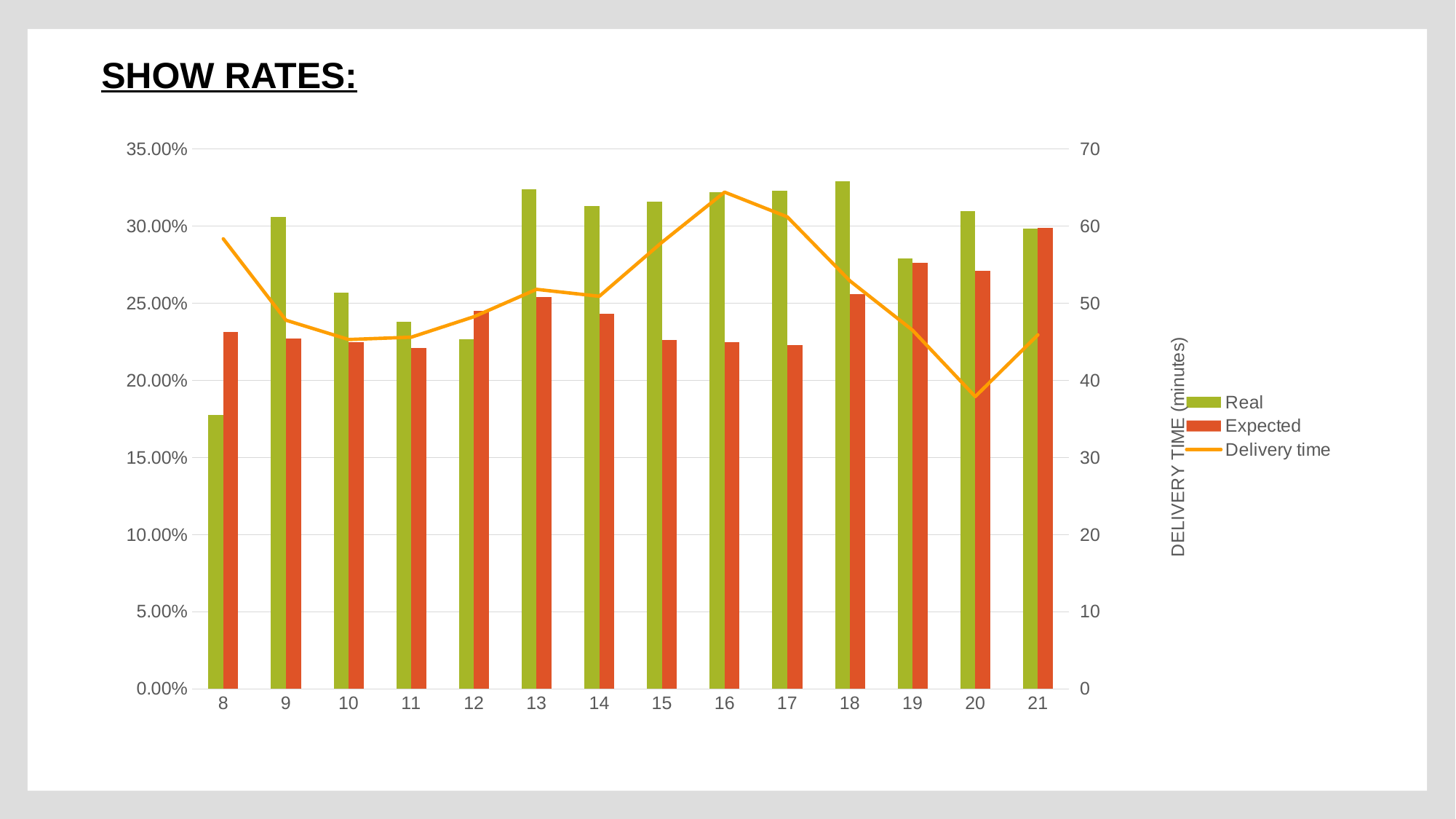

SHOW RATES:

### Chart

| Category | Real | Expected | Delivery time |
|---|---|---|---|
| 8 | 0.1775 | 0.23149999999999998 | 58.349999999999994 |
| 9 | 0.306 | 0.227 | 47.8 |
| 10 | 0.257 | 0.225 | 45.3 |
| 11 | 0.238 | 0.221 | 45.6 |
| 12 | 0.2265 | 0.245 | 48.25 |
| 13 | 0.324 | 0.254 | 51.8 |
| 14 | 0.313 | 0.243 | 50.9 |
| 15 | 0.316 | 0.226 | 57.9 |
| 16 | 0.322 | 0.225 | 64.4 |
| 17 | 0.323 | 0.223 | 61.2 |
| 18 | 0.329 | 0.256 | 52.9 |
| 19 | 0.279 | 0.276 | 46.5 |
| 20 | 0.3095 | 0.271 | 37.900000000000006 |
| 21 | 0.2985 | 0.299 | 45.9 |